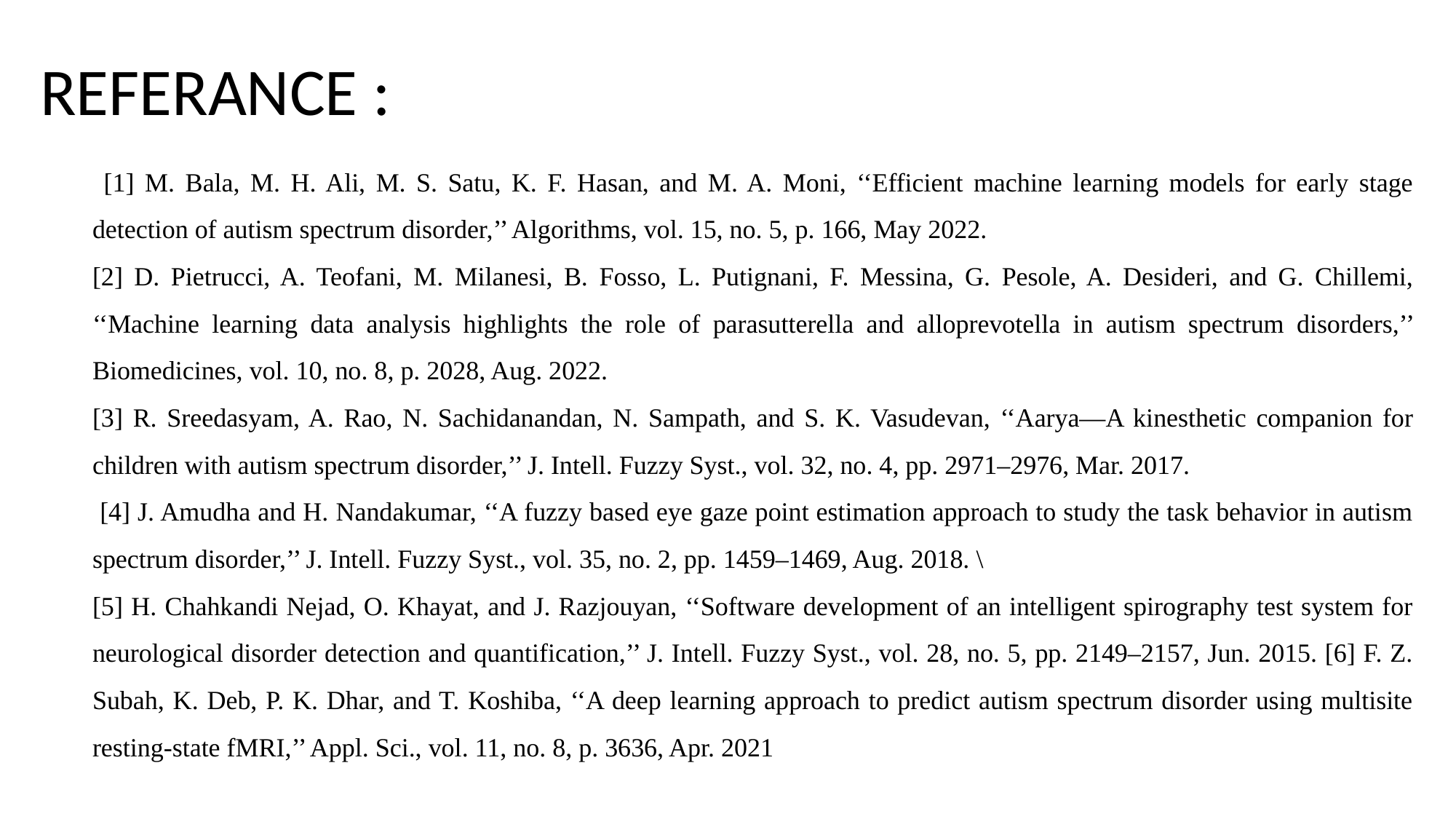

# REFERANCE :
 [1] M. Bala, M. H. Ali, M. S. Satu, K. F. Hasan, and M. A. Moni, ‘‘Efficient machine learning models for early stage detection of autism spectrum disorder,’’ Algorithms, vol. 15, no. 5, p. 166, May 2022.
[2] D. Pietrucci, A. Teofani, M. Milanesi, B. Fosso, L. Putignani, F. Messina, G. Pesole, A. Desideri, and G. Chillemi, ‘‘Machine learning data analysis highlights the role of parasutterella and alloprevotella in autism spectrum disorders,’’ Biomedicines, vol. 10, no. 8, p. 2028, Aug. 2022.
[3] R. Sreedasyam, A. Rao, N. Sachidanandan, N. Sampath, and S. K. Vasudevan, ‘‘Aarya—A kinesthetic companion for children with autism spectrum disorder,’’ J. Intell. Fuzzy Syst., vol. 32, no. 4, pp. 2971–2976, Mar. 2017.
 [4] J. Amudha and H. Nandakumar, ‘‘A fuzzy based eye gaze point estimation approach to study the task behavior in autism spectrum disorder,’’ J. Intell. Fuzzy Syst., vol. 35, no. 2, pp. 1459–1469, Aug. 2018. \
[5] H. Chahkandi Nejad, O. Khayat, and J. Razjouyan, ‘‘Software development of an intelligent spirography test system for neurological disorder detection and quantification,’’ J. Intell. Fuzzy Syst., vol. 28, no. 5, pp. 2149–2157, Jun. 2015. [6] F. Z. Subah, K. Deb, P. K. Dhar, and T. Koshiba, ‘‘A deep learning approach to predict autism spectrum disorder using multisite resting-state fMRI,’’ Appl. Sci., vol. 11, no. 8, p. 3636, Apr. 2021